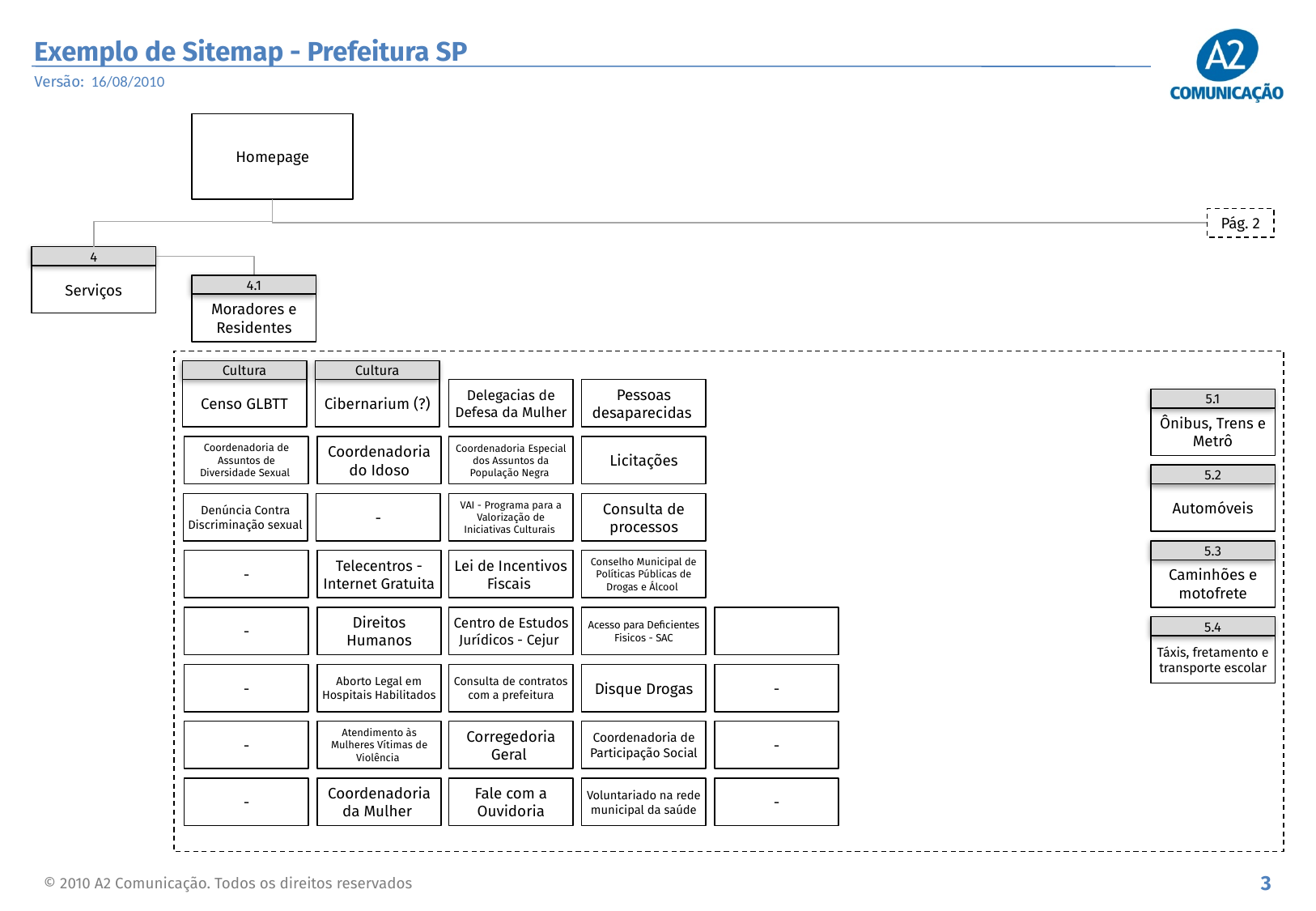

16/08/2010
Homepage
Pág. 2
4
Serviços
4.1
Moradores e Residentes

Cultura
Cultura
Censo GLBTT
Cibernarium (?)
Delegacias de Defesa da Mulher
Pessoas desaparecidas
5.1
Ônibus, Trens e Metrô
Coordenadoria de Assuntos de Diversidade Sexual
Coordenadoria do Idoso
Coordenadoria Especial dos Assuntos da População Negra
Licitações
5.2
Automóveis
Denúncia Contra Discriminação sexual
-
VAI - Programa para a Valorização de Iniciativas Culturais
Consulta de processos
5.3
-
Telecentros - Internet Gratuita
Lei de Incentivos Fiscais
Conselho Municipal de Políticas Públicas de Drogas e Álcool
Caminhões e motofrete
-
Direitos Humanos
Centro de Estudos Jurídicos - Cejur
Acesso para Deficientes Fisicos - SAC

5.4
Táxis, fretamento e transporte escolar
-
Aborto Legal em Hospitais Habilitados
Consulta de contratos com a prefeitura
Disque Drogas
-
-
Atendimento às Mulheres Vítimas de Violência
Corregedoria Geral
Coordenadoria de Participação Social
-
-
Coordenadoria da Mulher
Fale com a Ouvidoria
Voluntariado na rede municipal da saúde
-
3